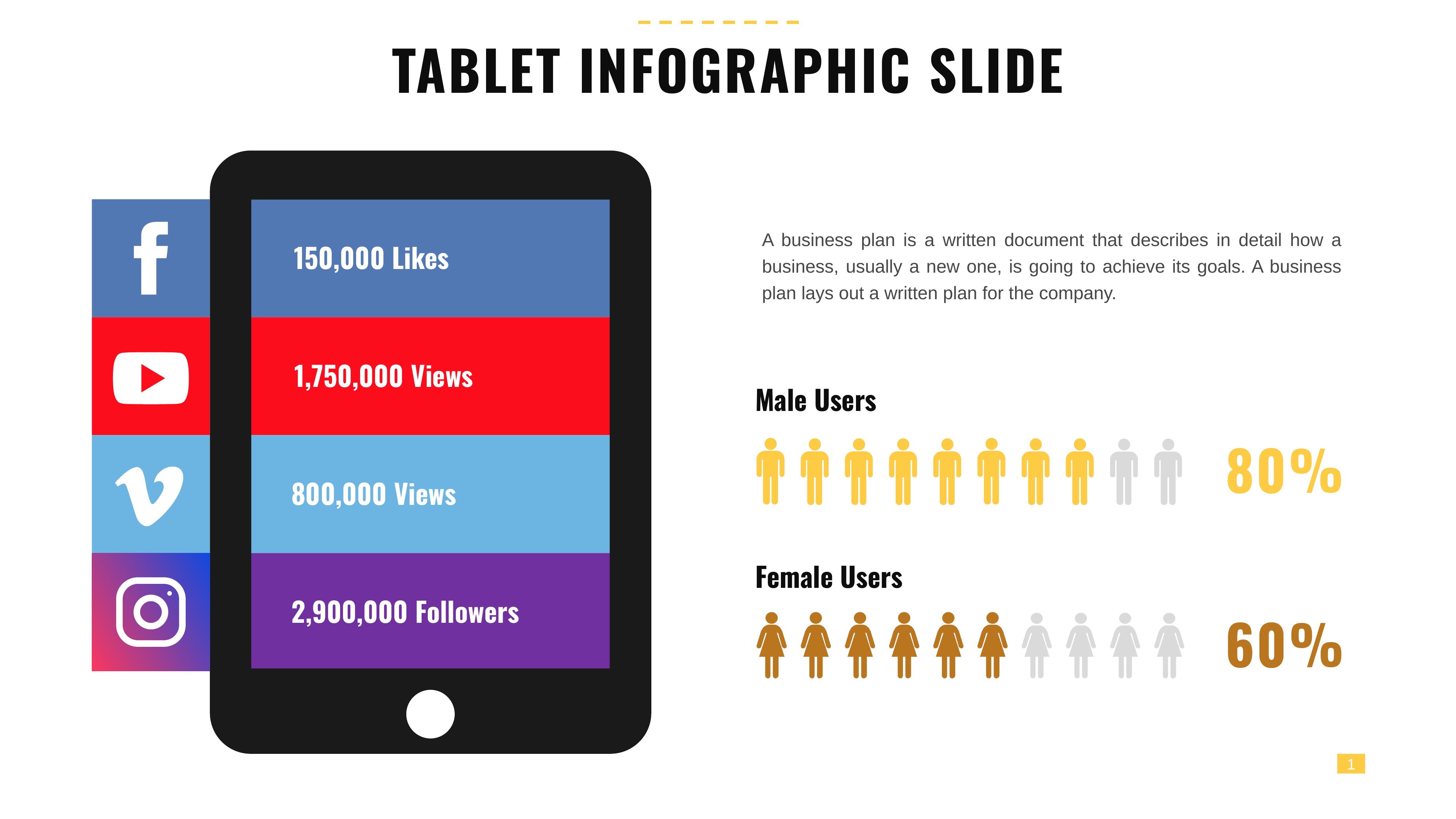

TABLET INFOGRAPHIC SLIDE

A business plan is a written document that describes in detail how a business, usually a new one, is going to achieve its goals. A business plan lays out a written plan for the company.

150,000 Likes

1,750,000 Views
Male Users

80%

800,000 Views

Female Users

2,900,000 Followers

60%